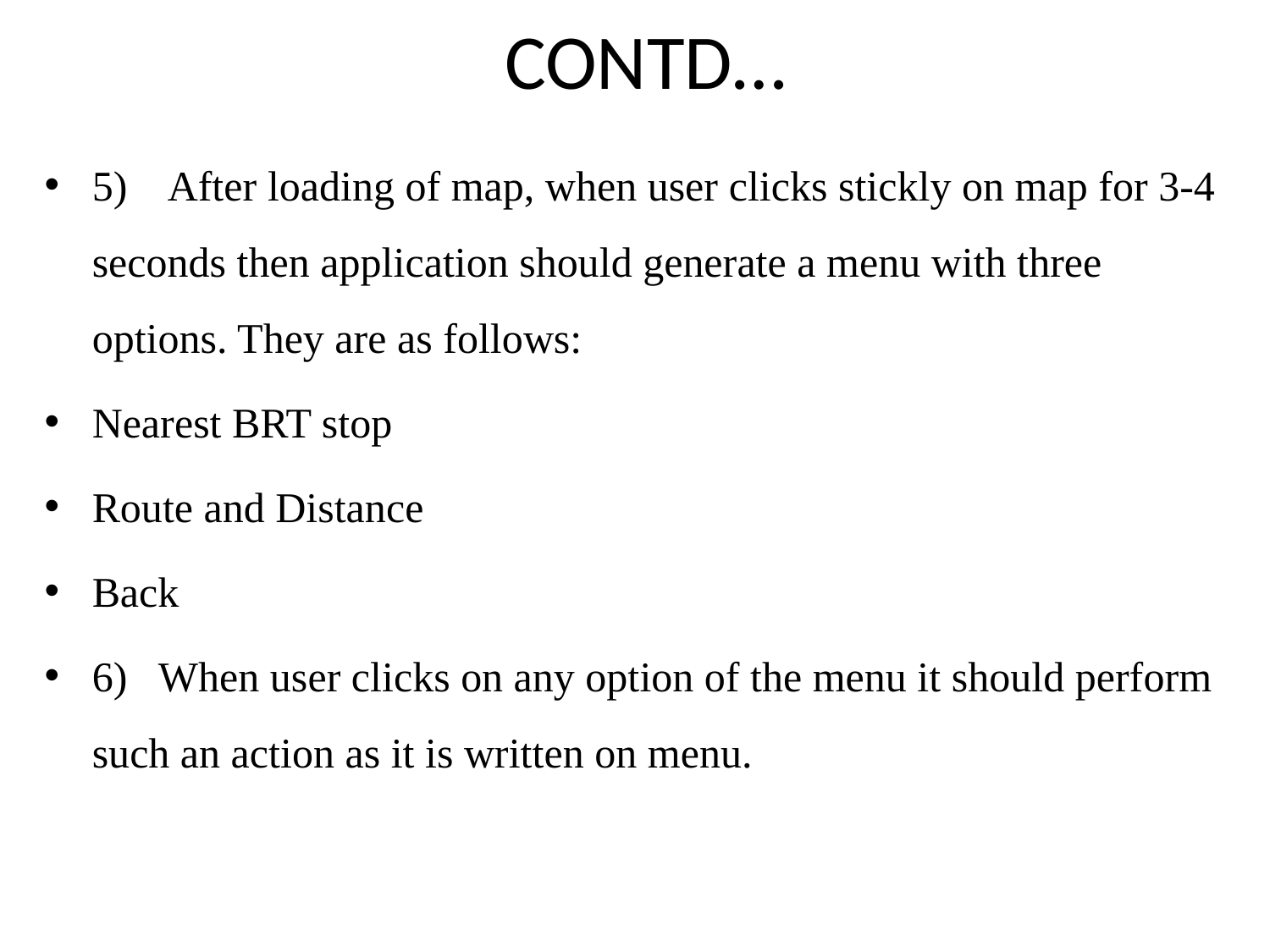

# CONTD…
5)    After loading of map, when user clicks stickly on map for 3-4 seconds then application should generate a menu with three options. They are as follows:
Nearest BRT stop
Route and Distance
Back
6)   When user clicks on any option of the menu it should perform such an action as it is written on menu.